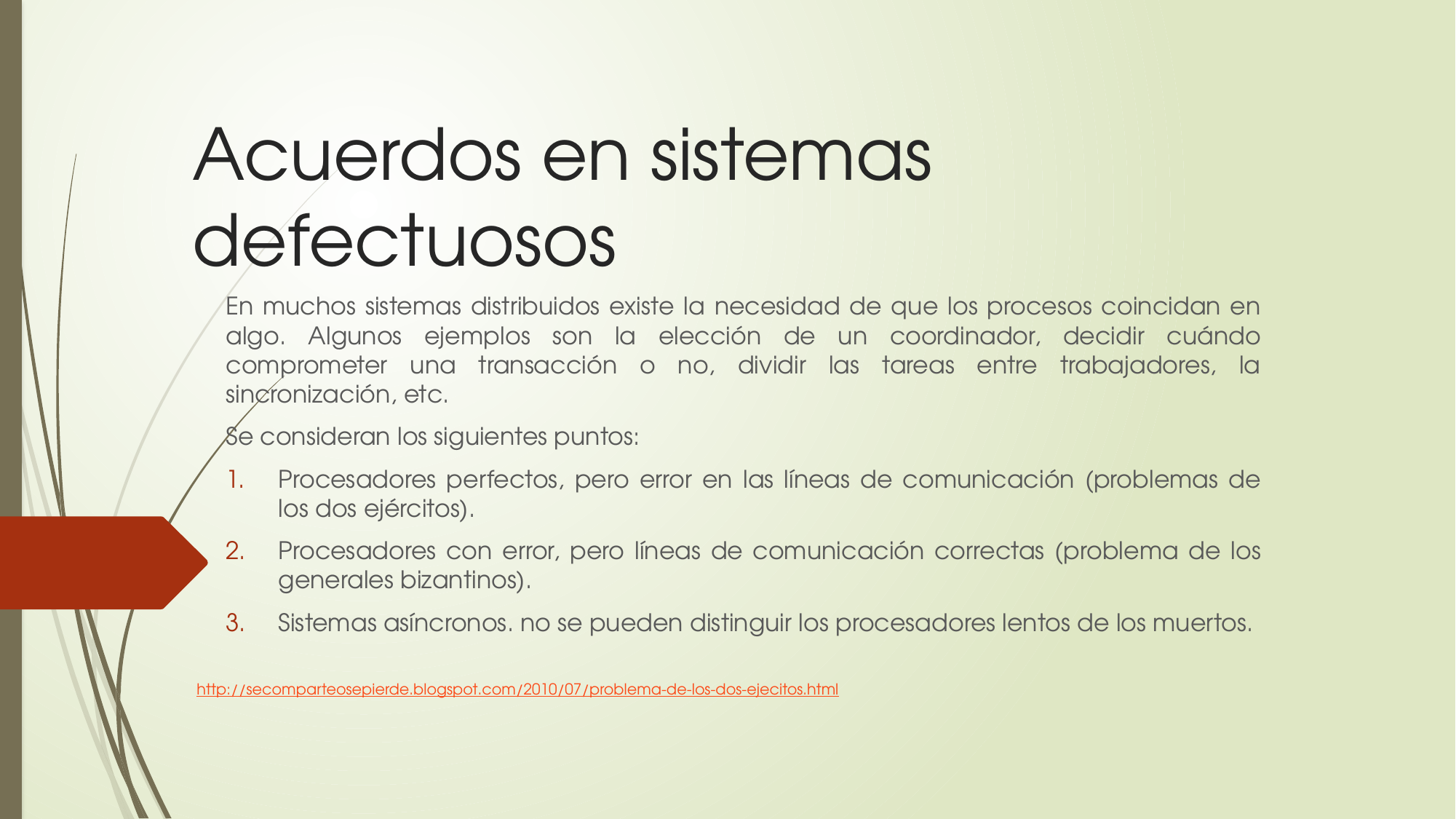

# Acuerdos en sistemas defectuosos
En muchos sistemas distribuidos existe la necesidad de que los procesos coincidan en algo. Algunos ejemplos son la elección de un coordinador, decidir cuándo comprometer una transacción o no, dividir las tareas entre trabajadores, la sincronización, etc.
Se consideran los siguientes puntos:
Procesadores perfectos, pero error en las líneas de comunicación (problemas de los dos ejércitos).
Procesadores con error, pero líneas de comunicación correctas (problema de los generales bizantinos).
Sistemas asíncronos. no se pueden distinguir los procesadores lentos de los muertos.
 http://secomparteosepierde.blogspot.com/2010/07/problema-de-los-dos-ejecitos.html